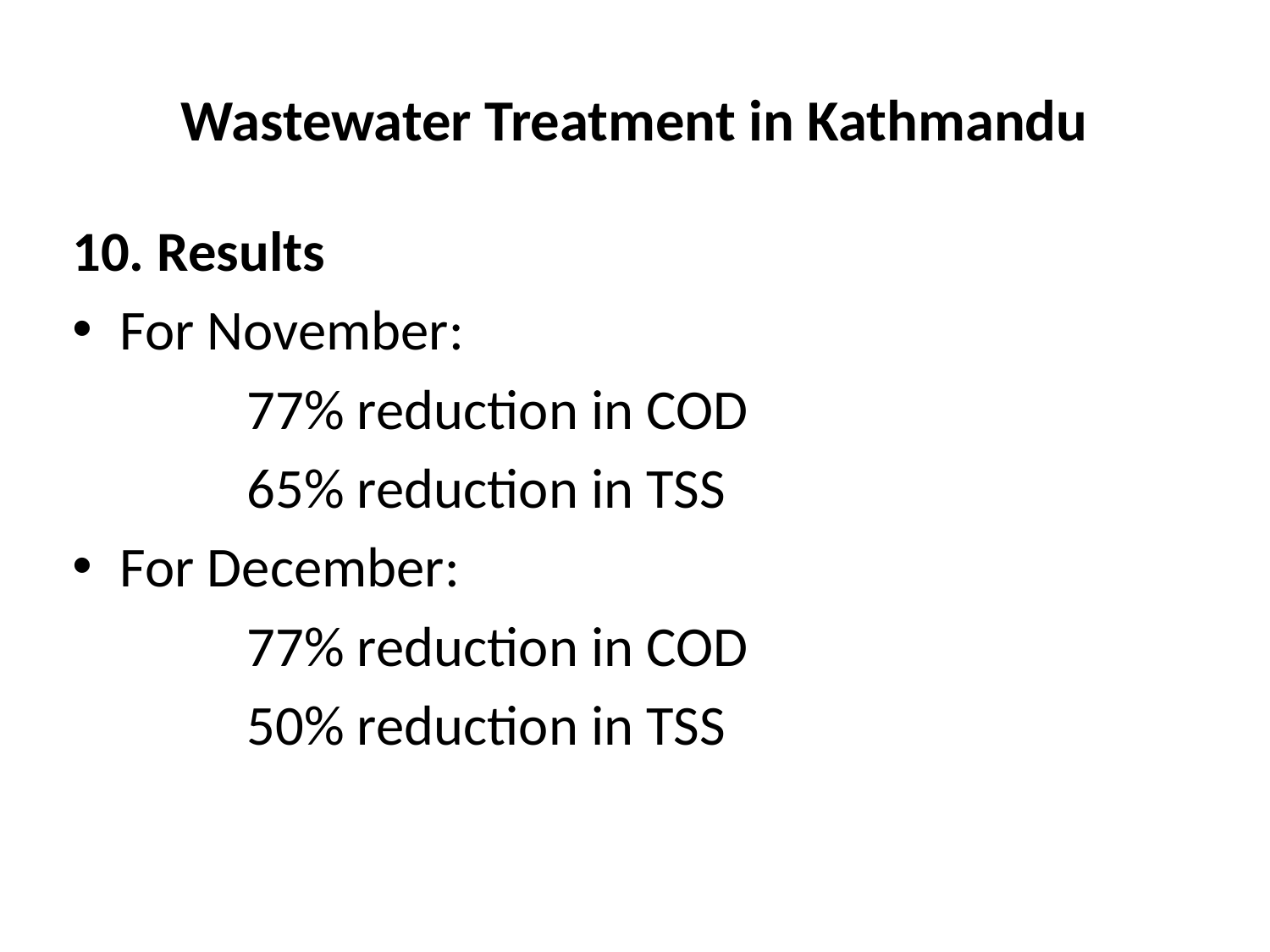

# Wastewater Treatment in Kathmandu
10. Results
For November:
		77% reduction in COD
		65% reduction in TSS
For December:
		77% reduction in COD
		50% reduction in TSS